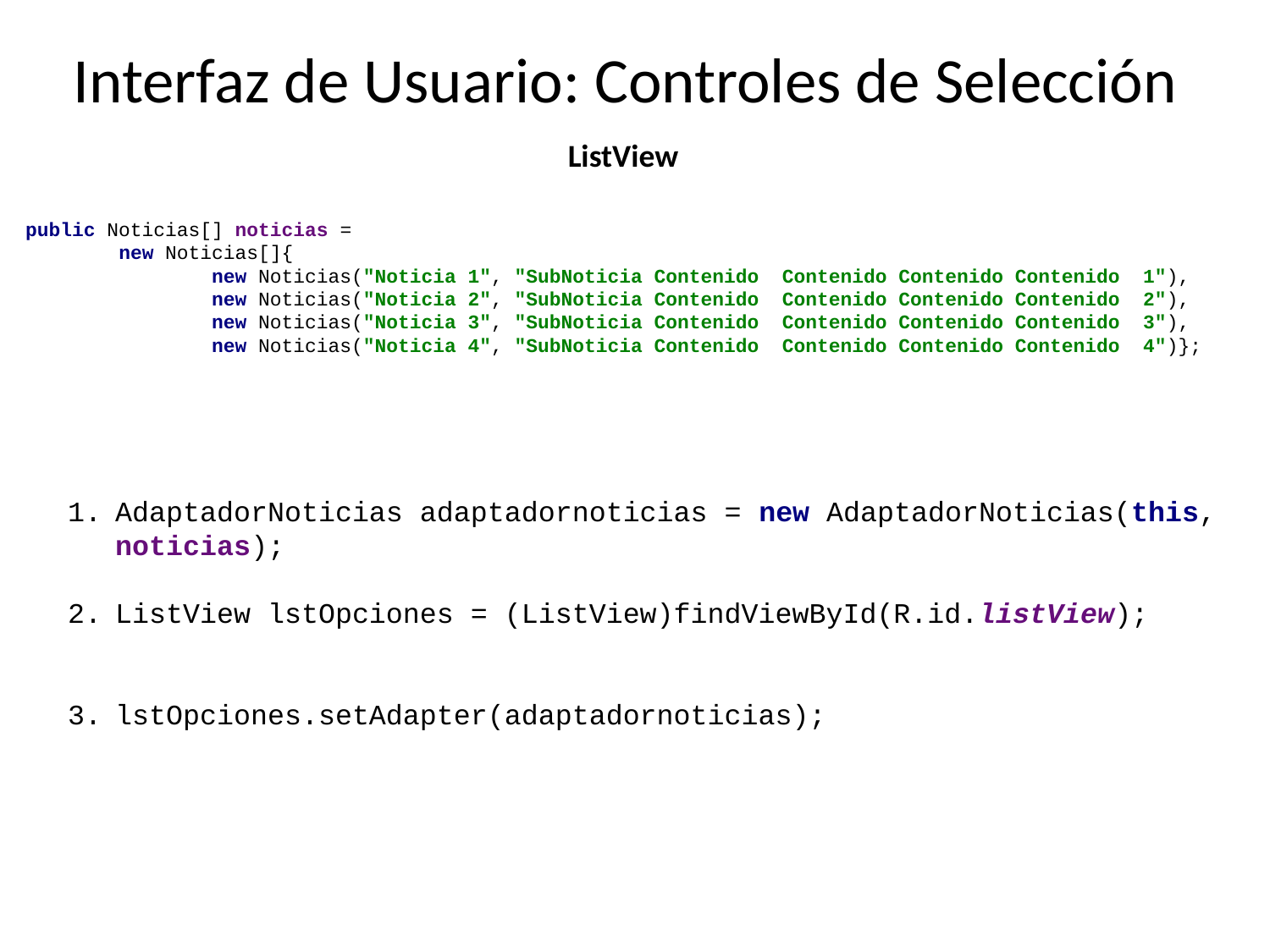

# Interfaz de Usuario: Controles de Selección
ListView
public Noticias[] noticias =
        new Noticias[]{
                new Noticias("Noticia 1", "SubNoticia Contenido  Contenido Contenido Contenido  1"),
                new Noticias("Noticia 2", "SubNoticia Contenido  Contenido Contenido Contenido  2"),
                new Noticias("Noticia 3", "SubNoticia Contenido  Contenido Contenido Contenido  3"),
                new Noticias("Noticia 4", "SubNoticia Contenido  Contenido Contenido Contenido  4")};
AdaptadorNoticias adaptadornoticias = new AdaptadorNoticias(this, noticias);

ListView lstOpciones = (ListView)findViewById(R.id.listView);

lstOpciones.setAdapter(adaptadornoticias);